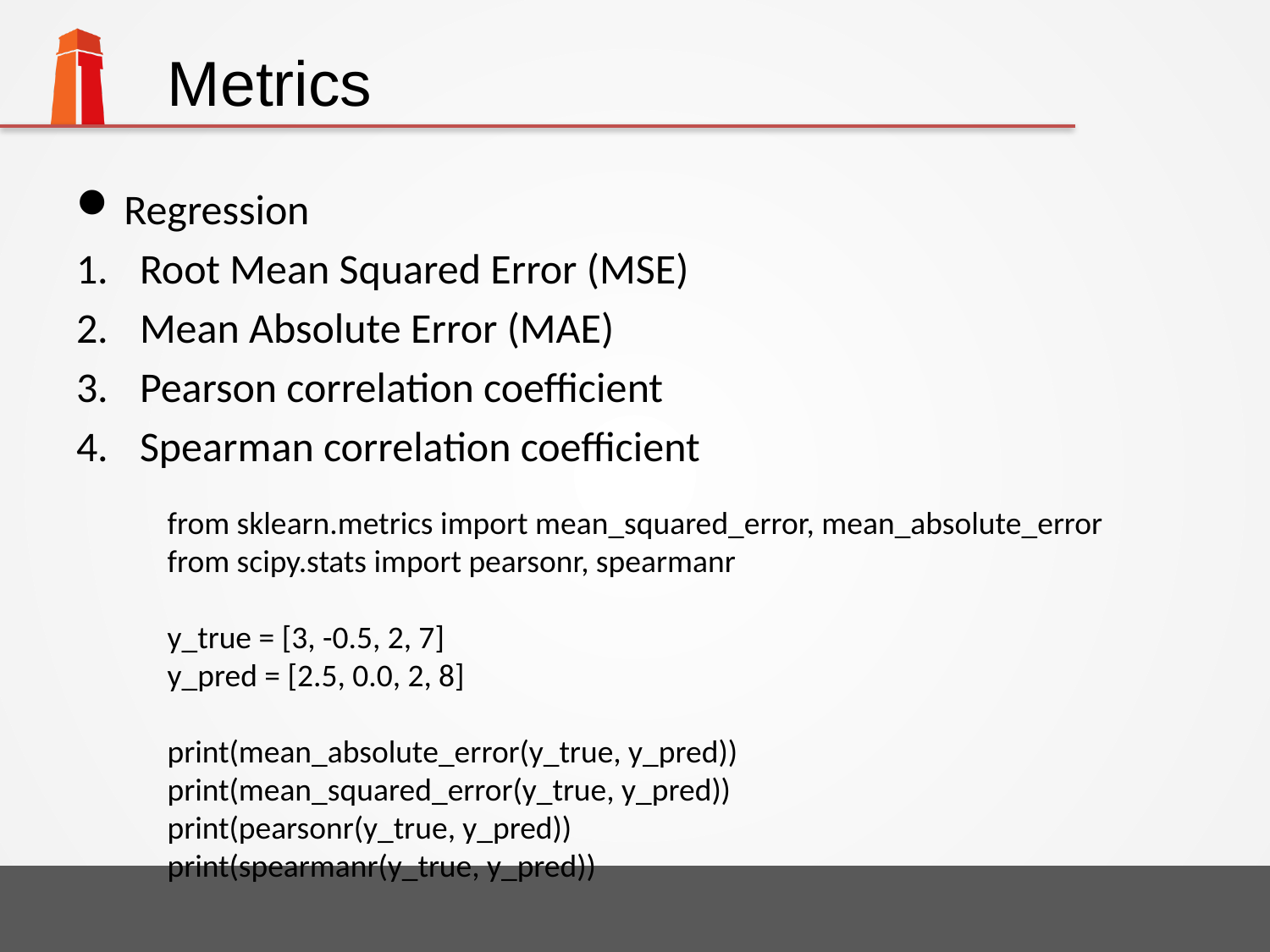

# Metrics
Regression
Root Mean Squared Error (MSE)
Mean Absolute Error (MAE)
Pearson correlation coefficient
Spearman correlation coefficient
from sklearn.metrics import mean_squared_error, mean_absolute_error
from scipy.stats import pearsonr, spearmanr

y_true = [3, -0.5, 2, 7]
y_pred = [2.5, 0.0, 2, 8]

print(mean_absolute_error(y_true, y_pred))
print(mean_squared_error(y_true, y_pred))
print(pearsonr(y_true, y_pred))
print(spearmanr(y_true, y_pred))